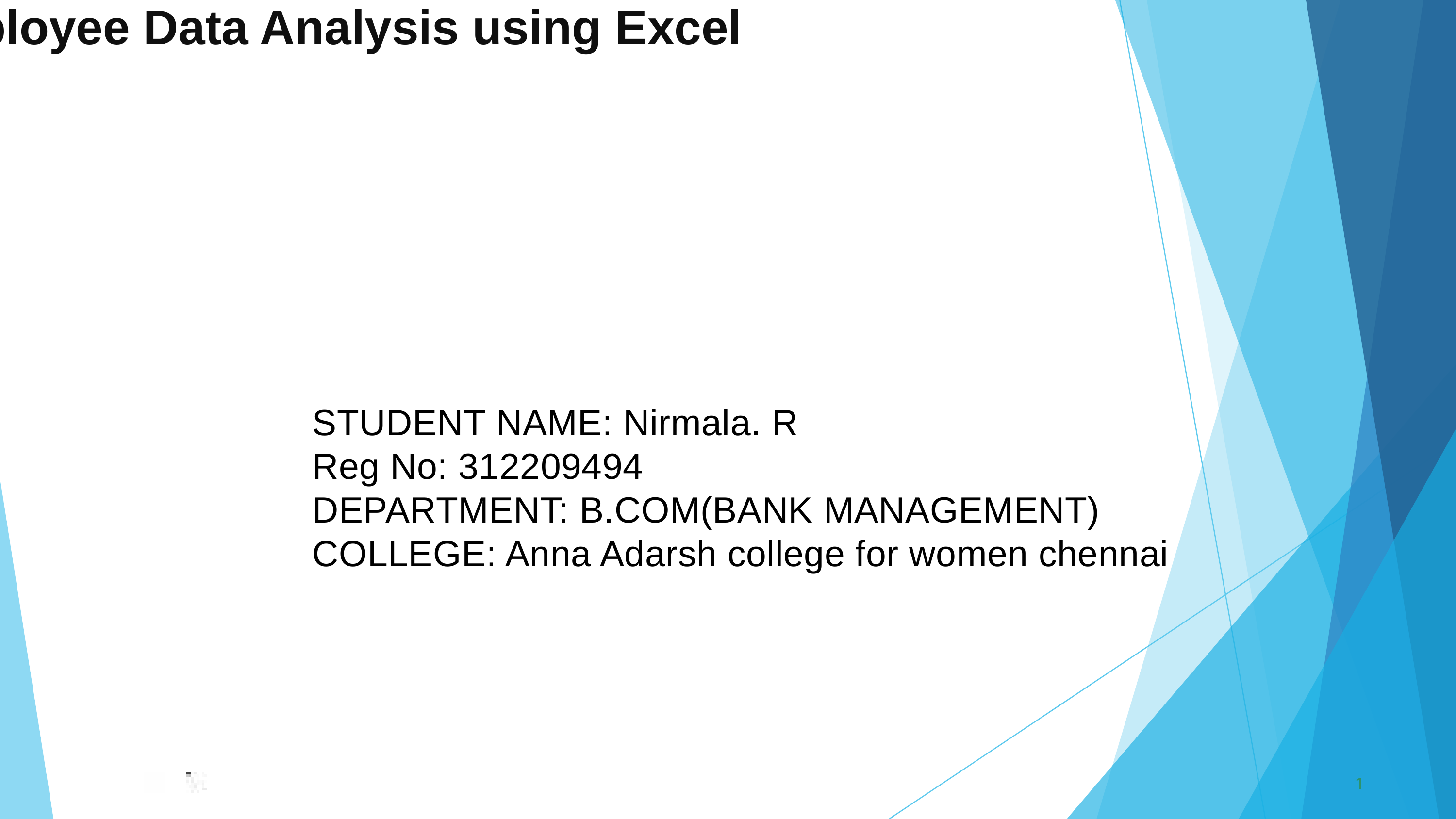

Employee Data Analysis using Excel

STUDENT NAME: Nirmala. R
Reg No: 312209494
DEPARTMENT: B.COM(BANK MANAGEMENT)
COLLEGE: Anna Adarsh college for women chennai

1